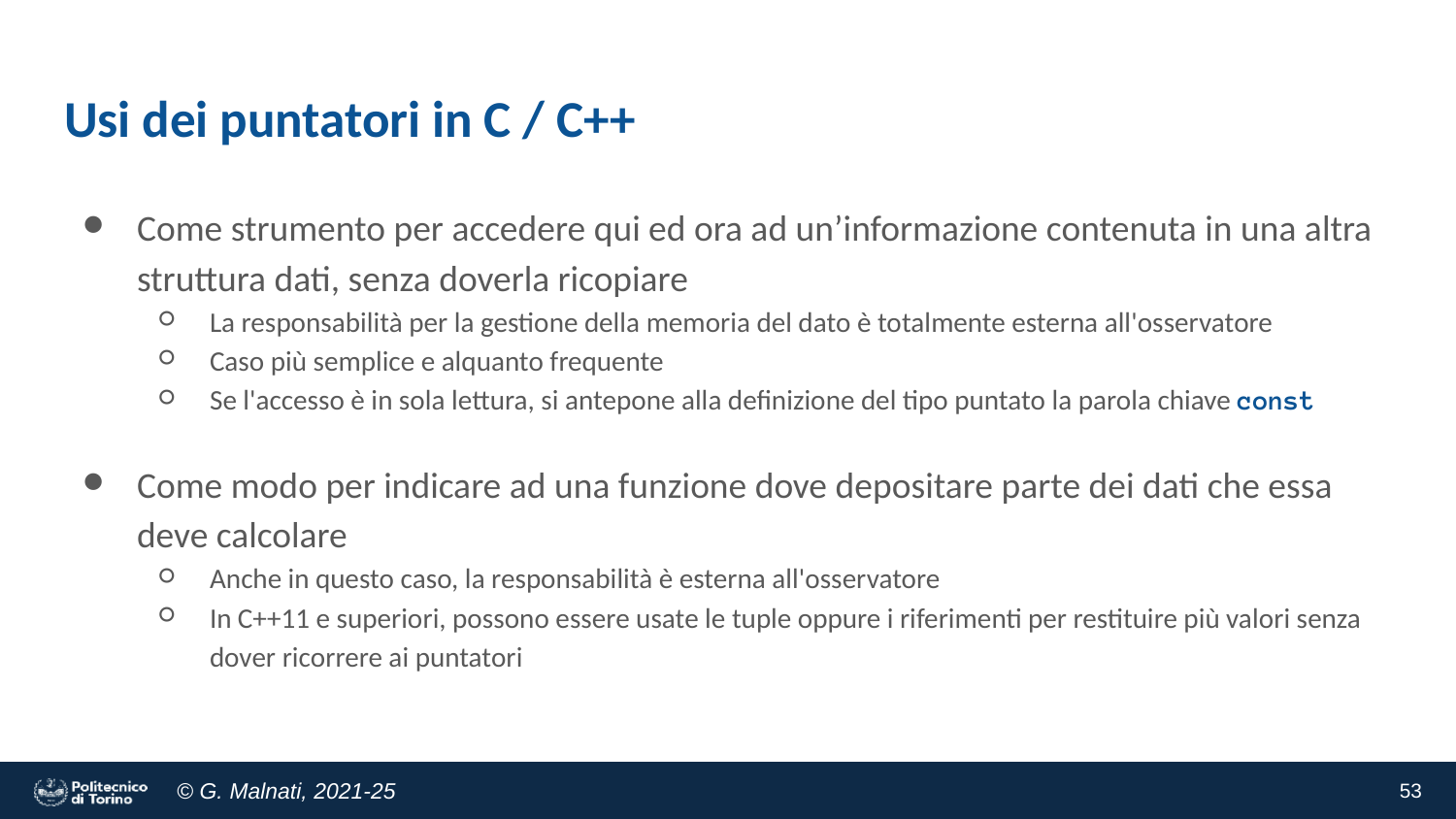

# Usi dei puntatori in C / C++
Come strumento per accedere qui ed ora ad un’informazione contenuta in una altra struttura dati, senza doverla ricopiare
La responsabilità per la gestione della memoria del dato è totalmente esterna all'osservatore
Caso più semplice e alquanto frequente
Se l'accesso è in sola lettura, si antepone alla definizione del tipo puntato la parola chiave const
Come modo per indicare ad una funzione dove depositare parte dei dati che essa deve calcolare
Anche in questo caso, la responsabilità è esterna all'osservatore
In C++11 e superiori, possono essere usate le tuple oppure i riferimenti per restituire più valori senza dover ricorrere ai puntatori
53